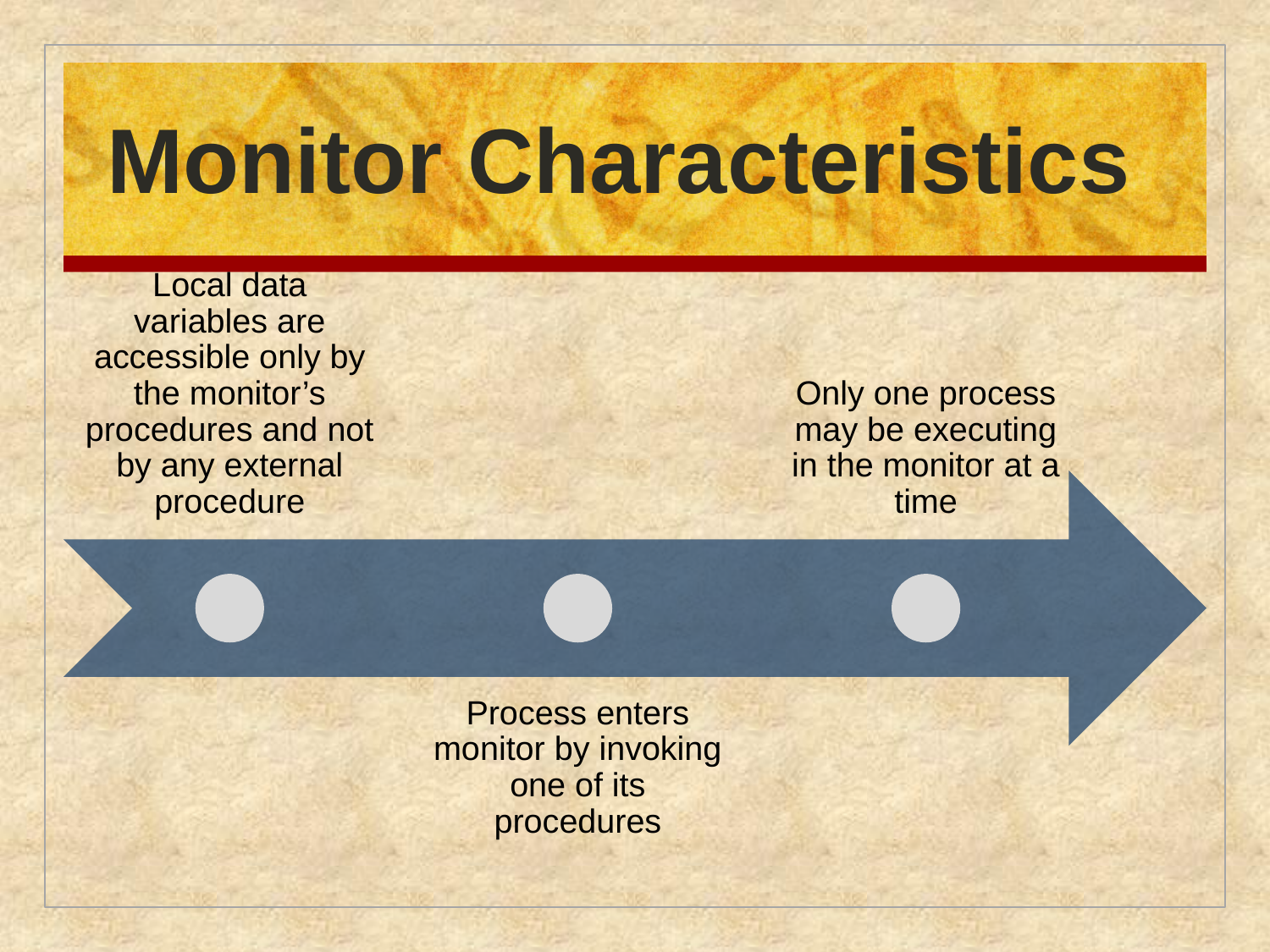

Monitor Characteristics
Local data variables are accessible only by the monitor’s procedures and not by any external procedure
Only one process may be executing in the monitor at a time

Process enters monitor by invoking one of its procedures